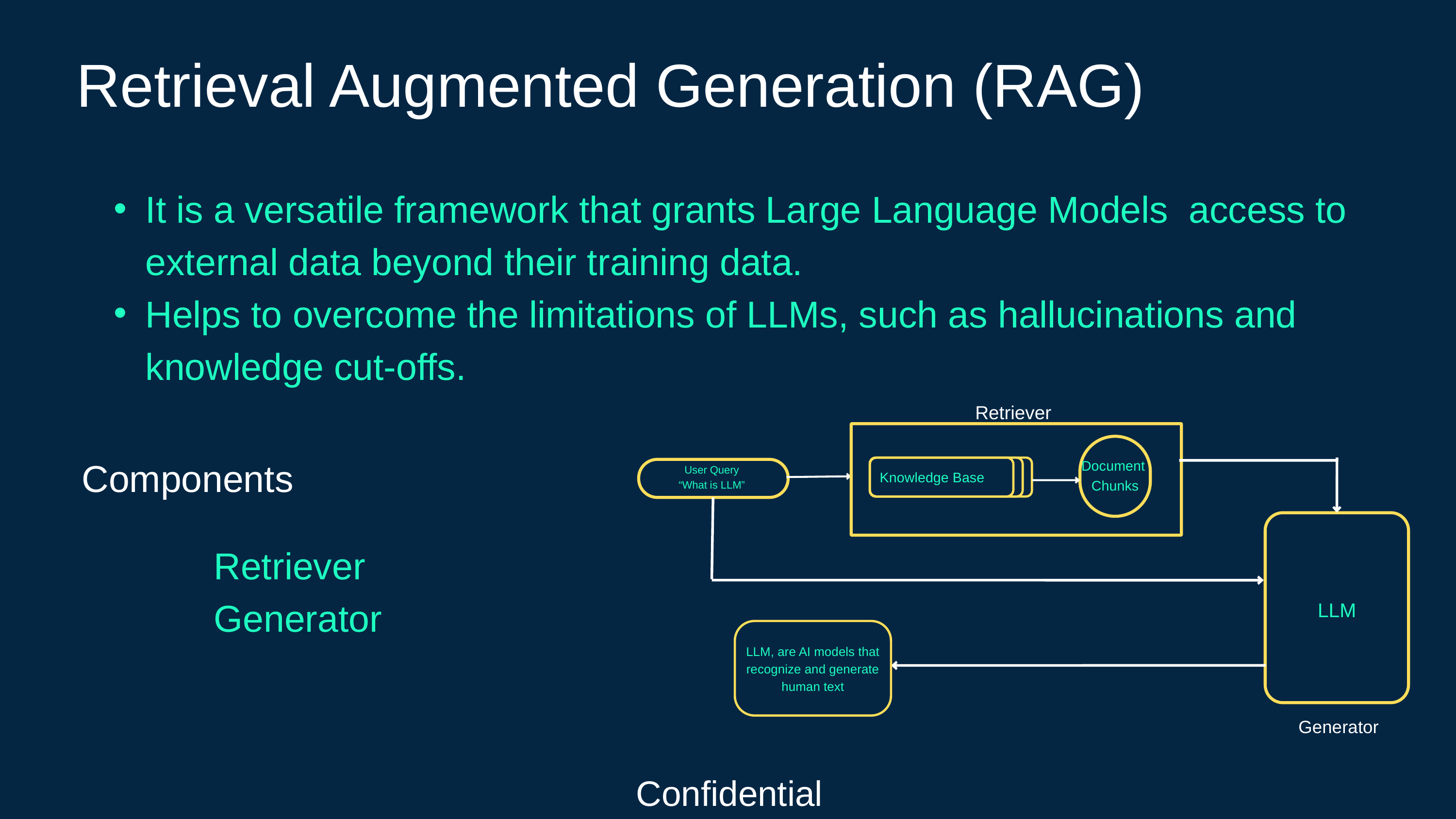

Retrieval Augmented Generation (RAG)
It is a versatile framework that grants Large Language Models  access to external data beyond their training data.
Helps to overcome the limitations of LLMs, such as hallucinations and knowledge cut-offs.
Retriever

Document
Chunks

User Query
“What is LLM”
Knowledge Base

LLM

LLM, are AI models that recognize and generate human text

Generator
Components
Retriever
Generator

Confidential